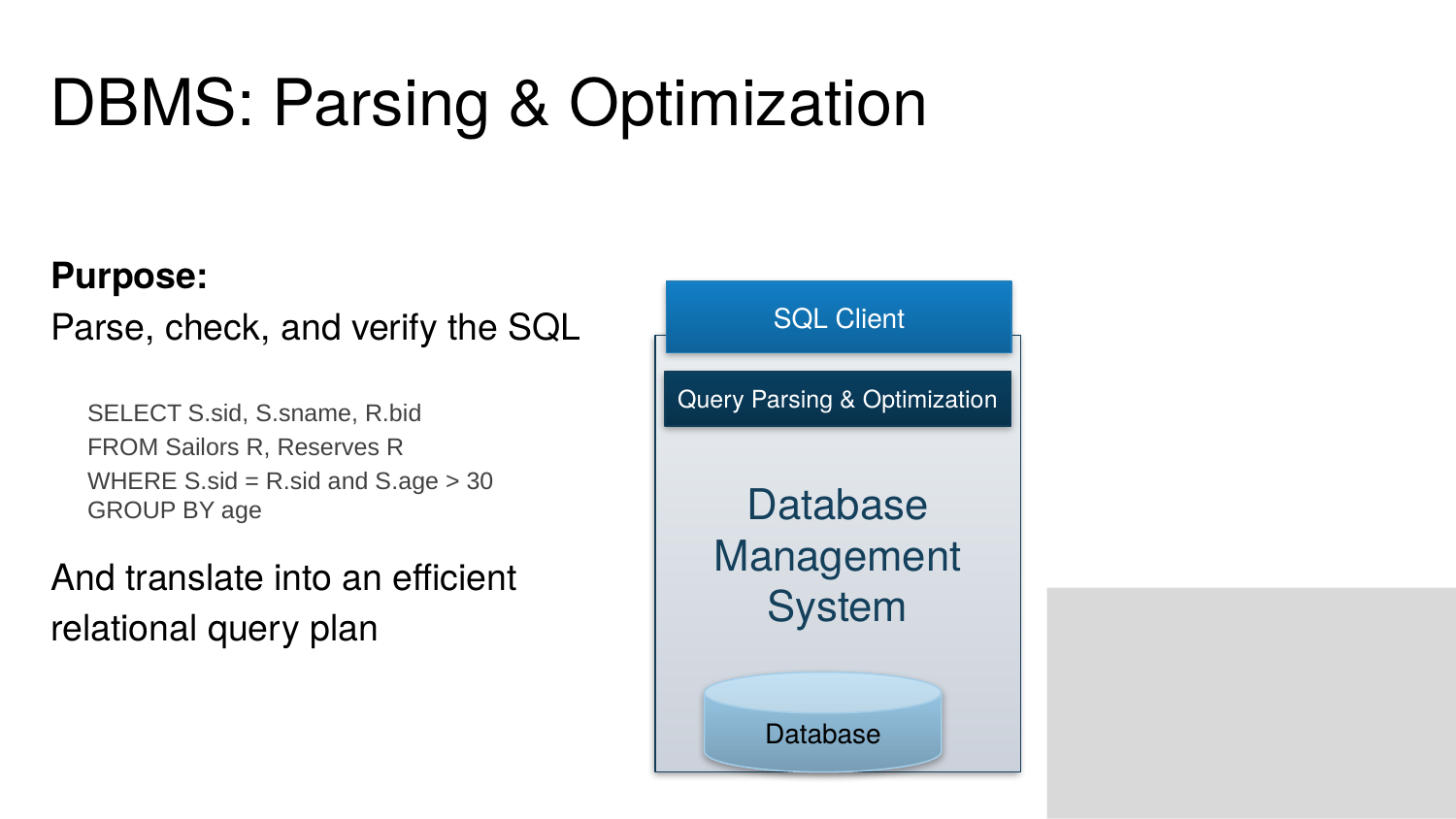

# DBMS: Parsing & Optimization
Purpose:
Parse, check, and verify the SQL
SELECT S.sid, S.sname, R.bid
FROM Sailors R, Reserves R
WHERE S.sid = R.sid and S.age > 30
GROUP BY age
And translate into an efficient
relational query plan
SQL Client
Database Management
System
Database
Query Parsing & Optimization